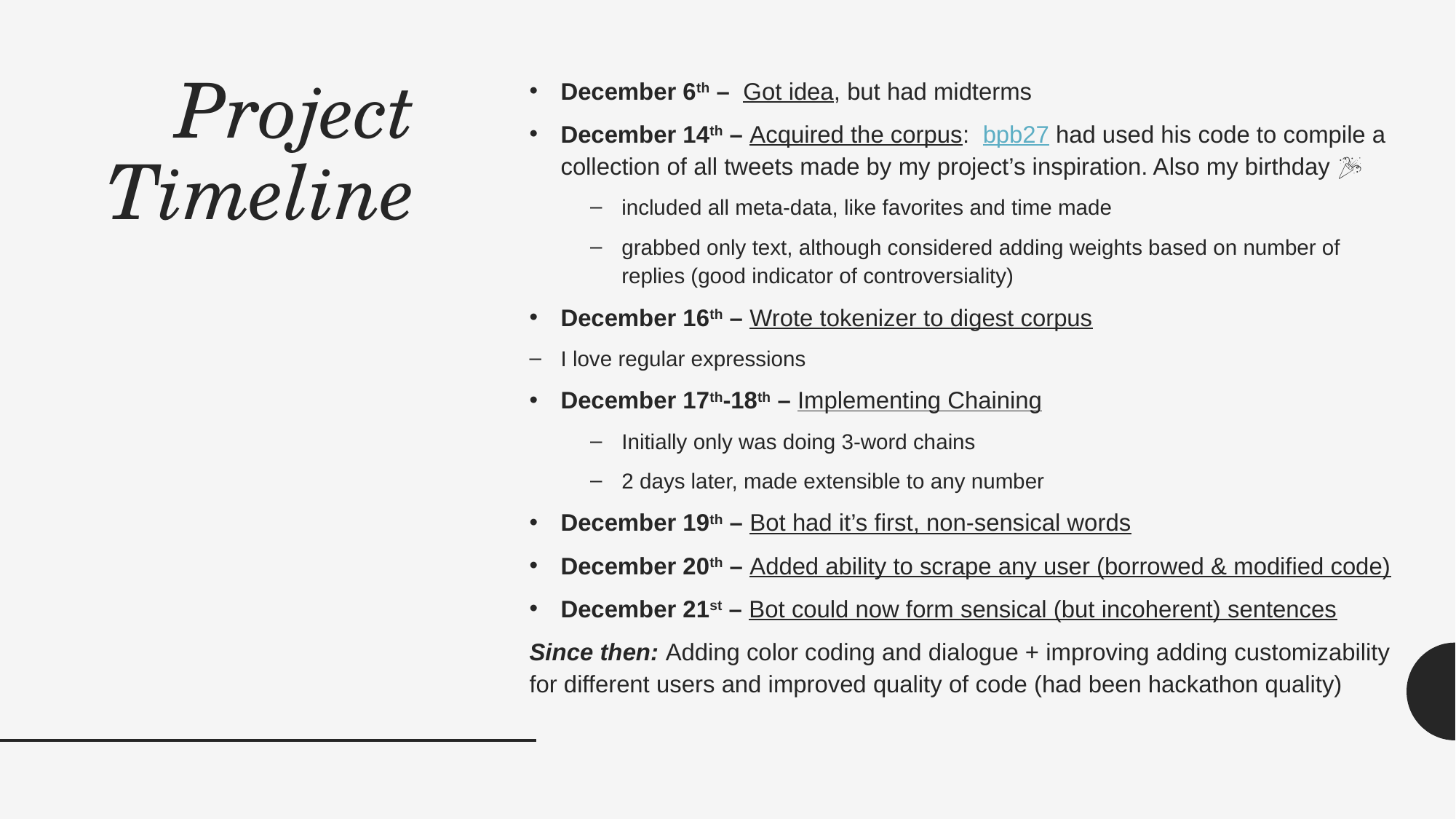

# Project Timeline
December 6th –  Got idea, but had midterms
December 14th – Acquired the corpus:  bpb27 had used his code to compile a collection of all tweets made by my project’s inspiration. Also my birthday 🎉
included all meta-data, like favorites and time made
grabbed only text, although considered adding weights based on number of replies (good indicator of controversiality)
December 16th – Wrote tokenizer to digest corpus
I love regular expressions
December 17th-18th – Implementing Chaining
Initially only was doing 3-word chains
2 days later, made extensible to any number
December 19th – Bot had it’s first, non-sensical words
December 20th – Added ability to scrape any user (borrowed & modified code)
December 21st – Bot could now form sensical (but incoherent) sentences
Since then: Adding color coding and dialogue + improving adding customizability for different users and improved quality of code (had been hackathon quality)